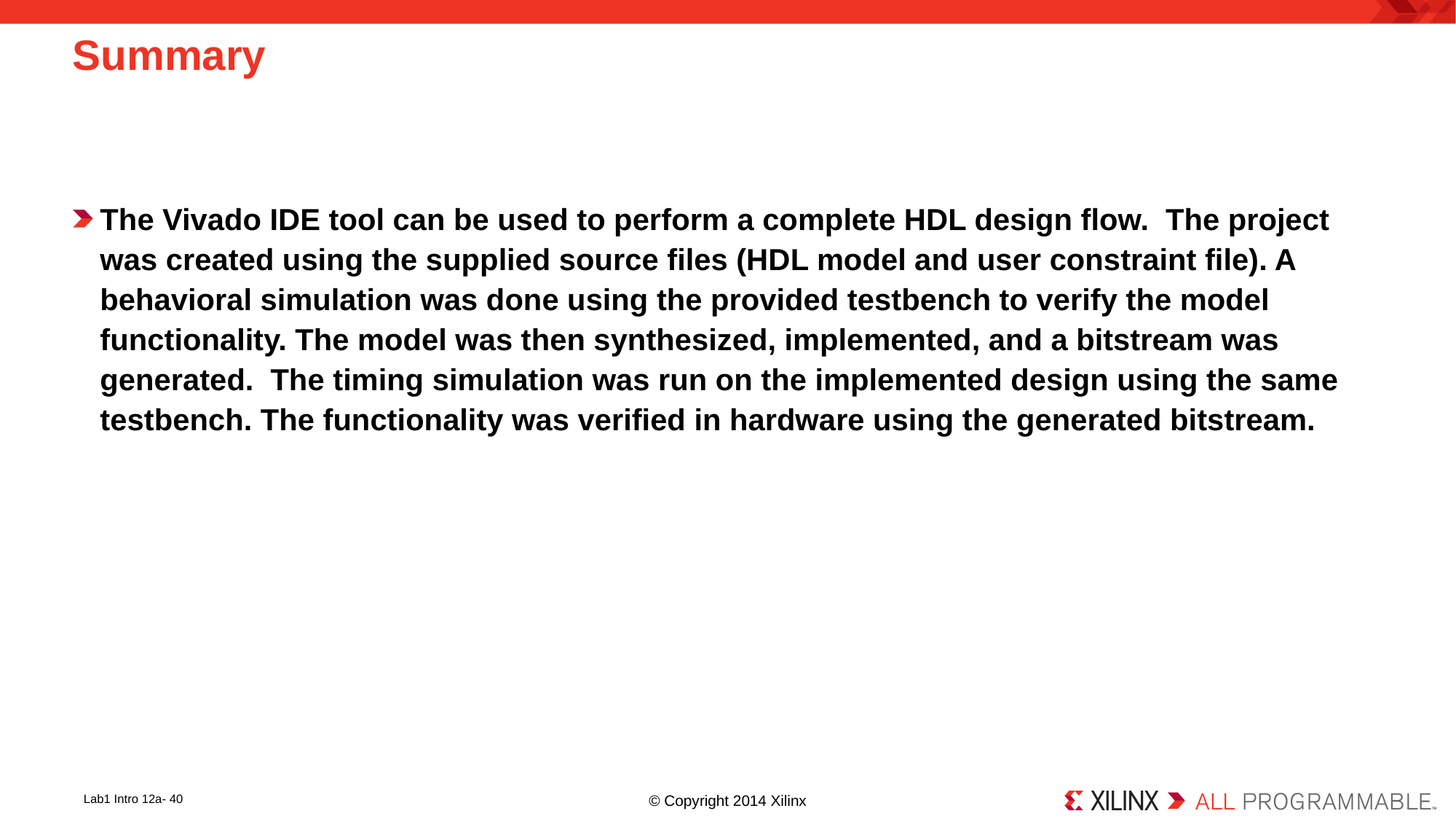

Lab1 Intro 12a- 40
# Summary
The Vivado IDE tool can be used to perform a complete HDL design flow.  The project was created using the supplied source files (HDL model and user constraint file). A behavioral simulation was done using the provided testbench to verify the model functionality. The model was then synthesized, implemented, and a bitstream was generated.  The timing simulation was run on the implemented design using the same testbench. The functionality was verified in hardware using the generated bitstream.

© Copyright 2014 Xilinx